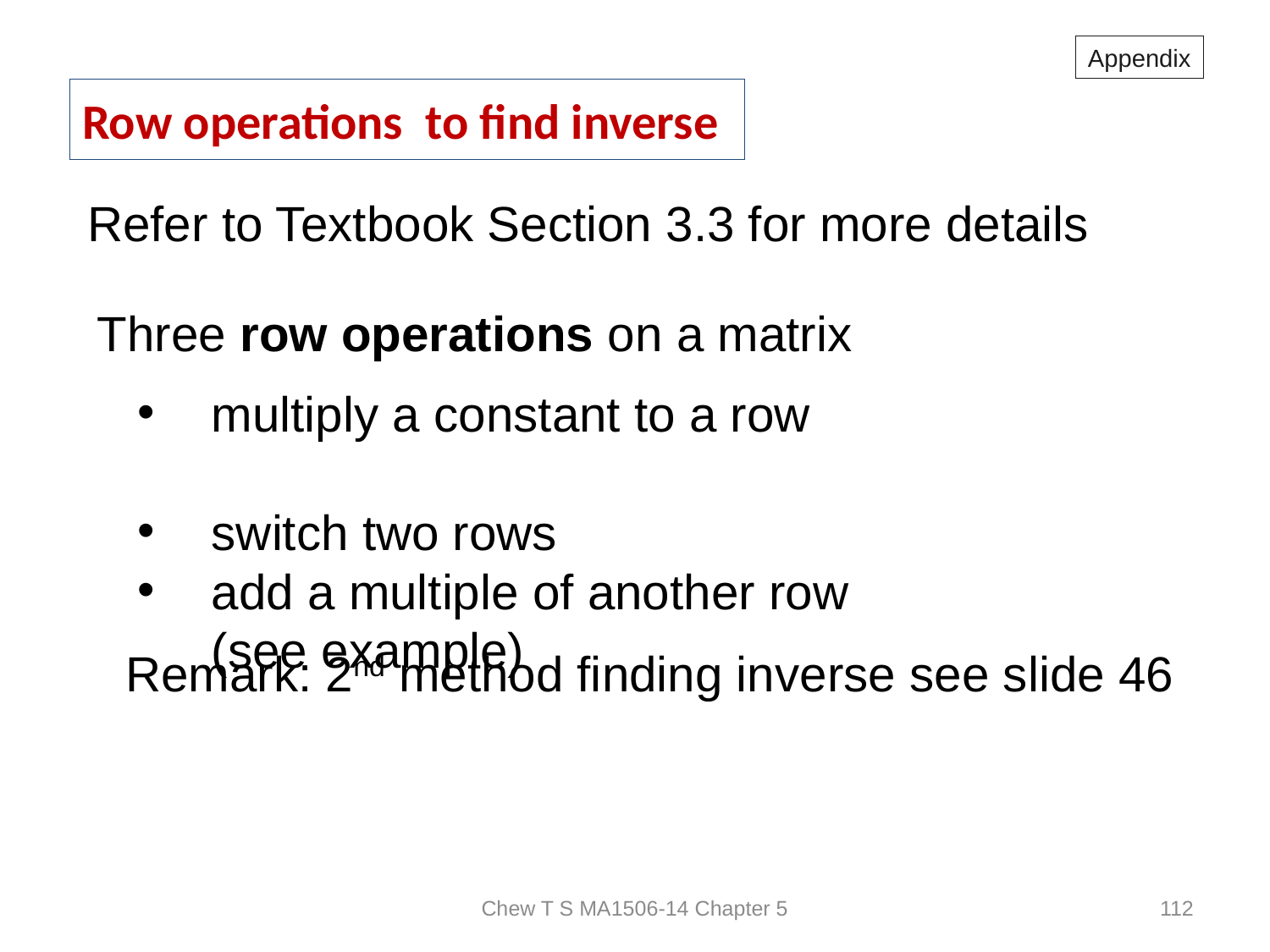

Appendix
# Row operations  to find inverse
Refer to Textbook Section 3.3 for more details
Three row operations on a matrix
multiply a constant to a row
switch two rows
add a multiple of another row (see example)
Remark: 2nd method finding inverse see slide 46
Chew T S MA1506-14 Chapter 5
112